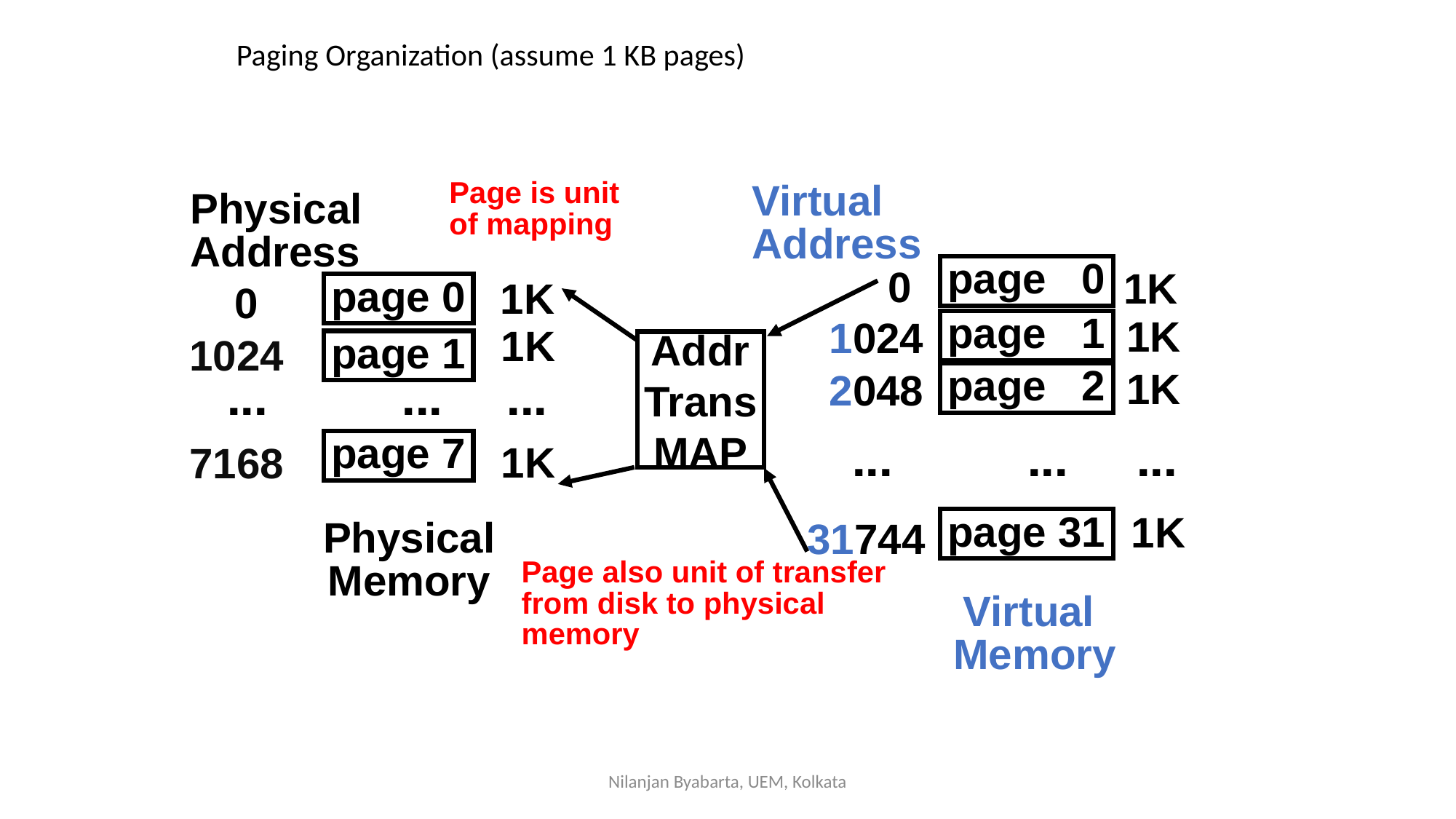

# Paging Organization (assume 1 KB pages)
Virtual
Address
page   0
0
1K
page   1
1K
1024
page   2
1K
2048
...
...
...
page 31
1K
31744
Virtual
Memory
Page is unit
of mapping
Physical
Address
page 0
1K
0
1K
page 1
1024
...
...
...
page 7
1K
7168
Physical
Memory

Addr
Trans
MAP

Page also unit of transfer from disk to physical memory
Nilanjan Byabarta, UEM, Kolkata